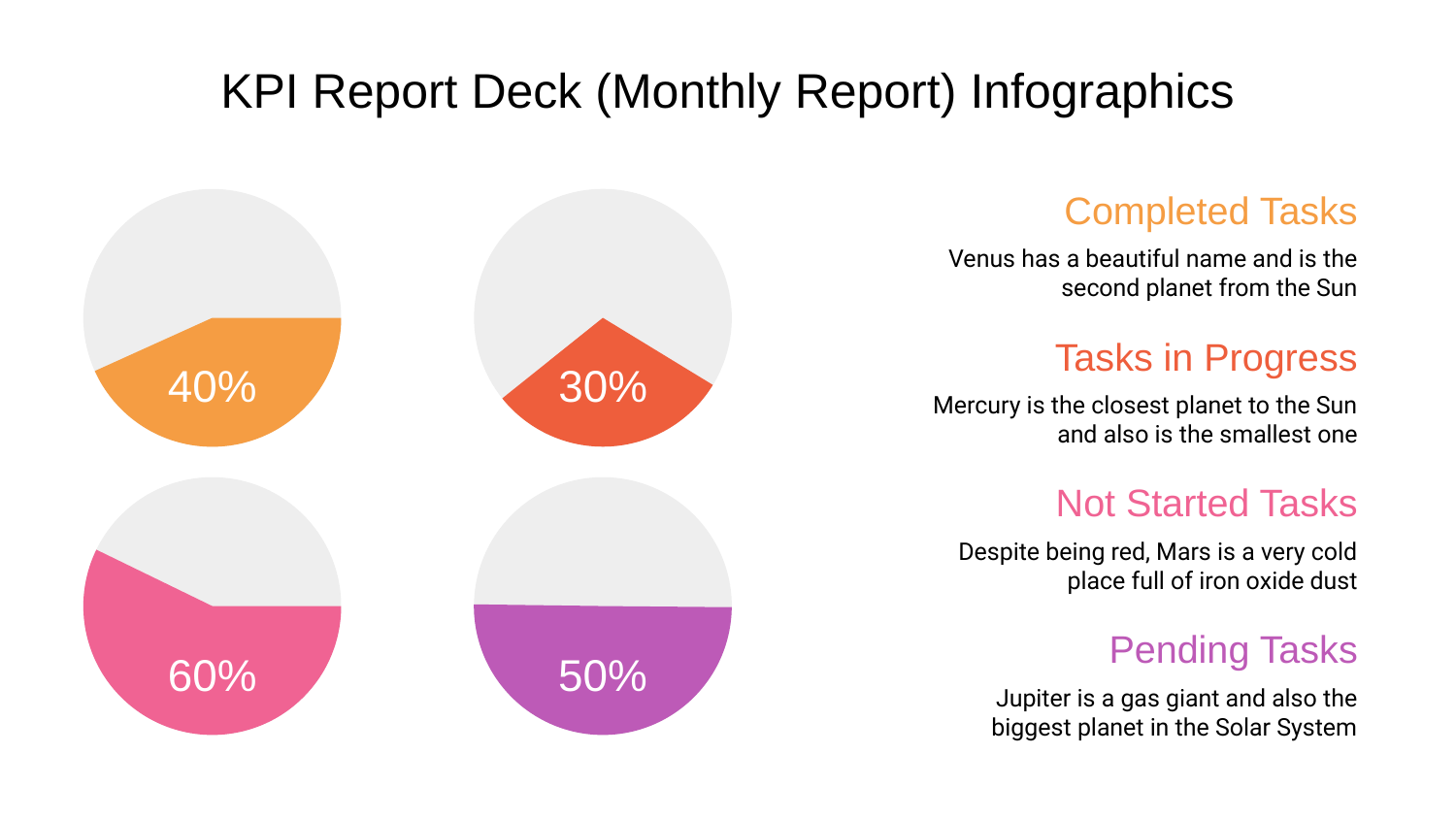

# KPI Report Deck (Monthly Report) Infographics

30%
Completed Tasks

Venus has a beautiful name and is the second planet from the Sun
Tasks in Progress
40%
Mercury is the closest planet to the Sun and also is the smallest one

60%

50%
Not Started Tasks
Despite being red, Mars is a very cold place full of iron oxide dust
Pending Tasks
Jupiter is a gas giant and also the biggest planet in the Solar System